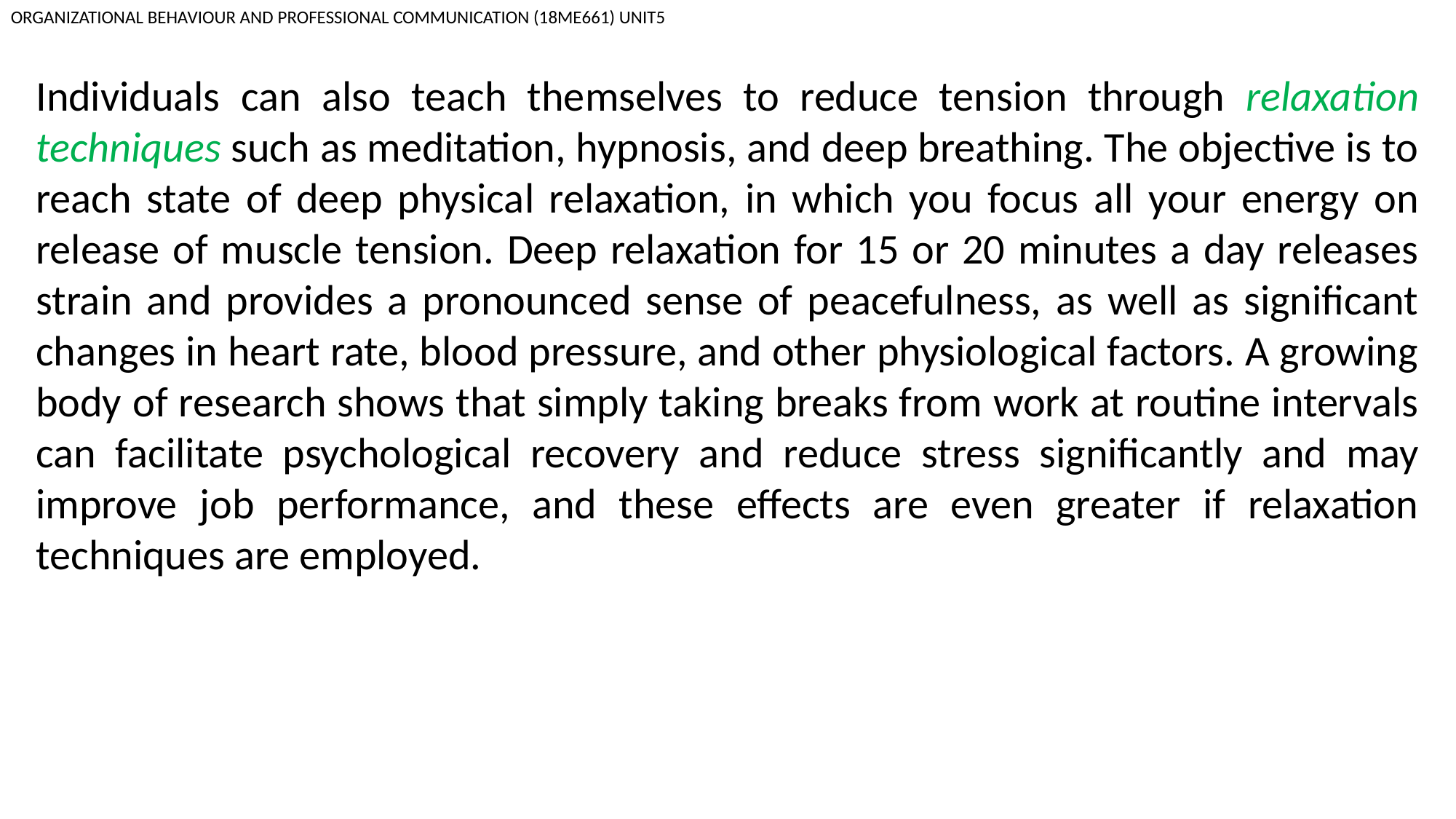

ORGANIZATIONAL BEHAVIOUR AND PROFESSIONAL COMMUNICATION (18ME661) UNIT5
Individuals can also teach themselves to reduce tension through relaxation techniques such as meditation, hypnosis, and deep breathing. The objective is to reach state of deep physical relaxation, in which you focus all your energy on release of muscle tension. Deep relaxation for 15 or 20 minutes a day releases strain and provides a pronounced sense of peacefulness, as well as significant changes in heart rate, blood pressure, and other physiological factors. A growing body of research shows that simply taking breaks from work at routine intervals can facilitate psychological recovery and reduce stress significantly and may improve job performance, and these effects are even greater if relaxation techniques are employed.